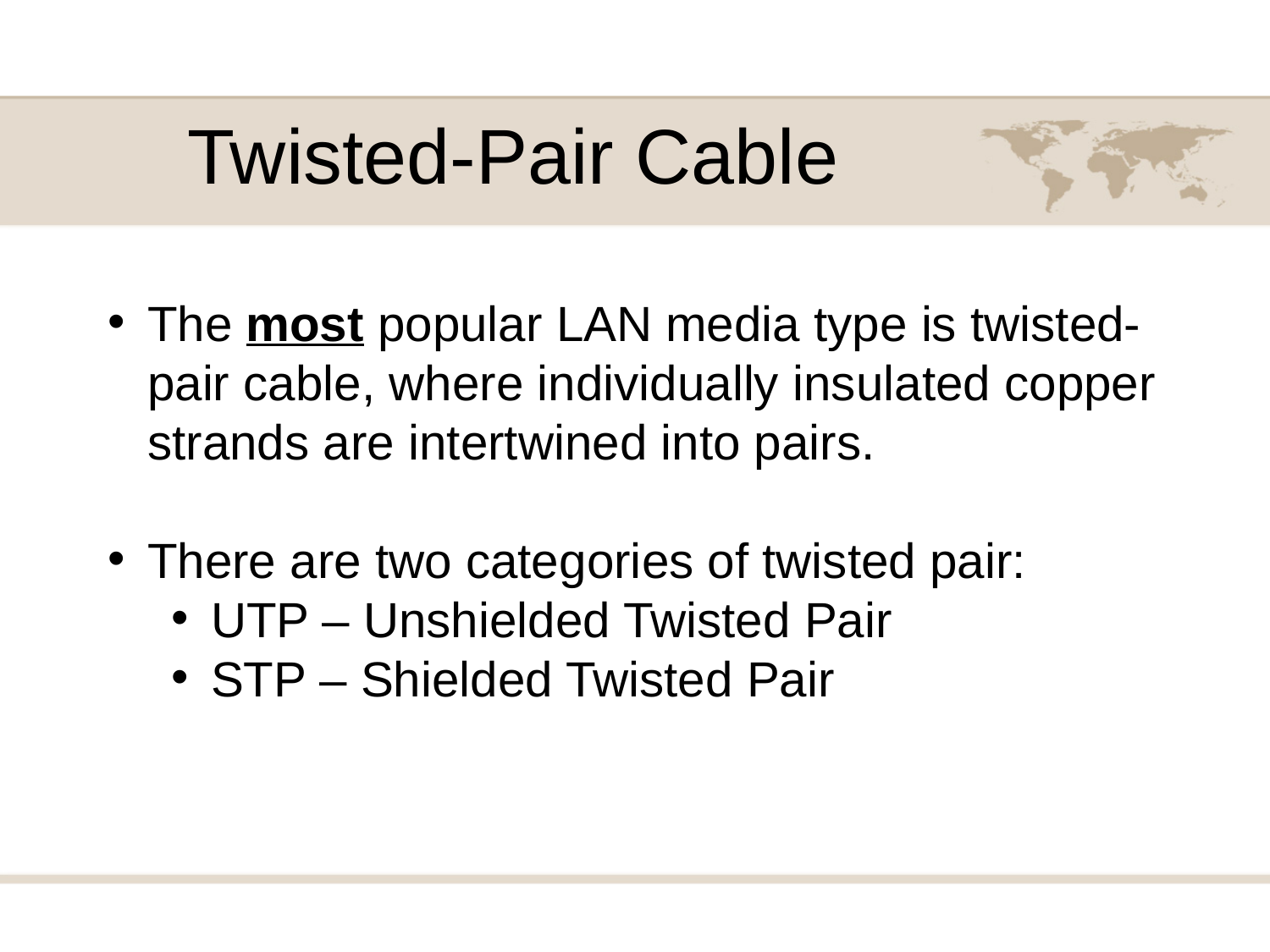

Twisted-Pair Cable
The most popular LAN media type is twisted-pair cable, where individually insulated copper strands are intertwined into pairs.

There are two categories of twisted pair:
UTP – Unshielded Twisted Pair
STP – Shielded Twisted Pair